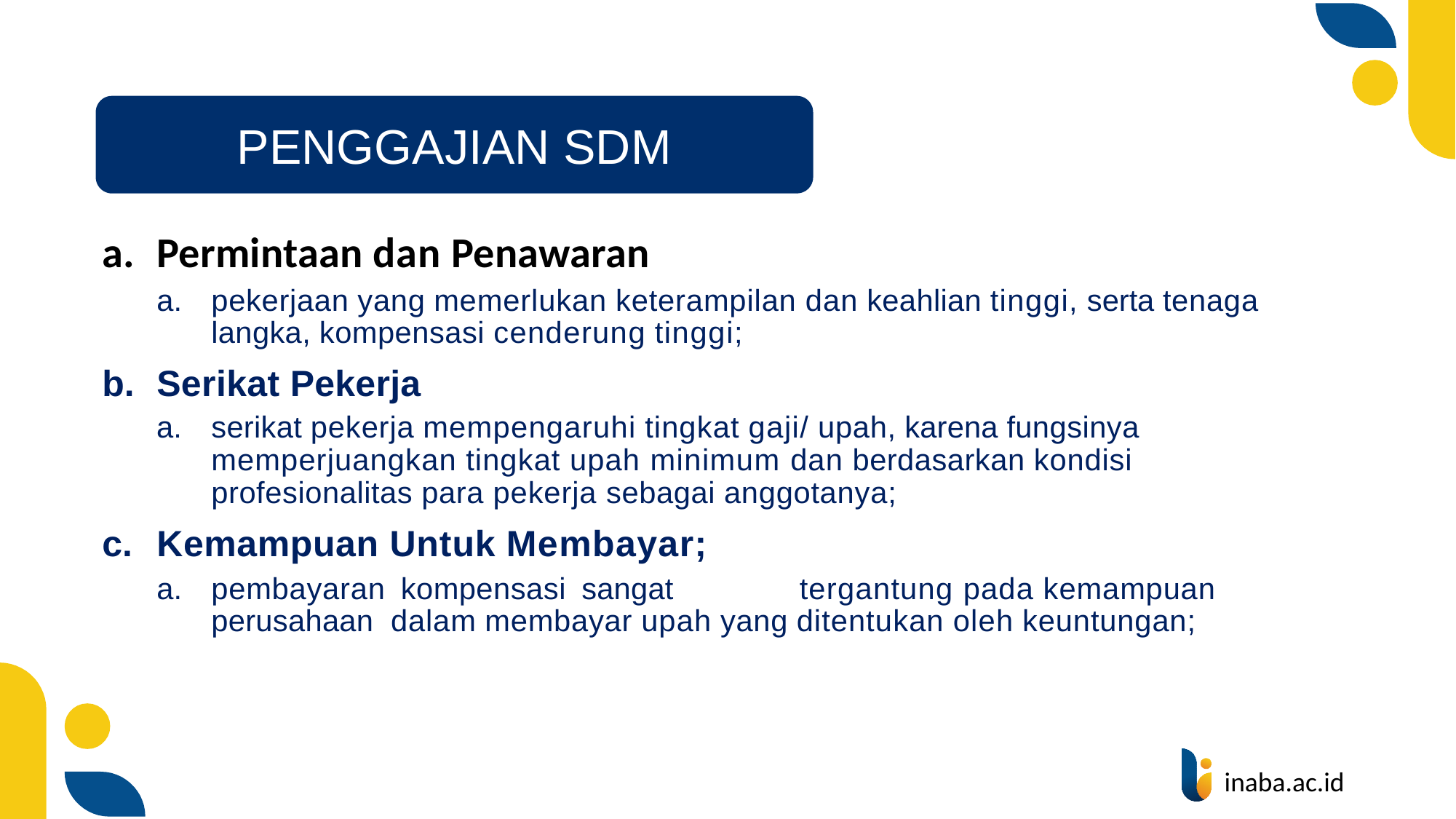

PENGGAJIAN SDM
Permintaan dan Penawaran
pekerjaan yang memerlukan keterampilan dan keahlian tinggi, serta tenaga  langka, kompensasi cenderung tinggi;
Serikat Pekerja
serikat pekerja mempengaruhi tingkat gaji/ upah, karena fungsinya  memperjuangkan tingkat upah minimum dan berdasarkan kondisi  profesionalitas para pekerja sebagai anggotanya;
Kemampuan Untuk Membayar;
pembayaran kompensasi sangat	tergantung pada kemampuan perusahaan  dalam membayar upah yang ditentukan oleh keuntungan;